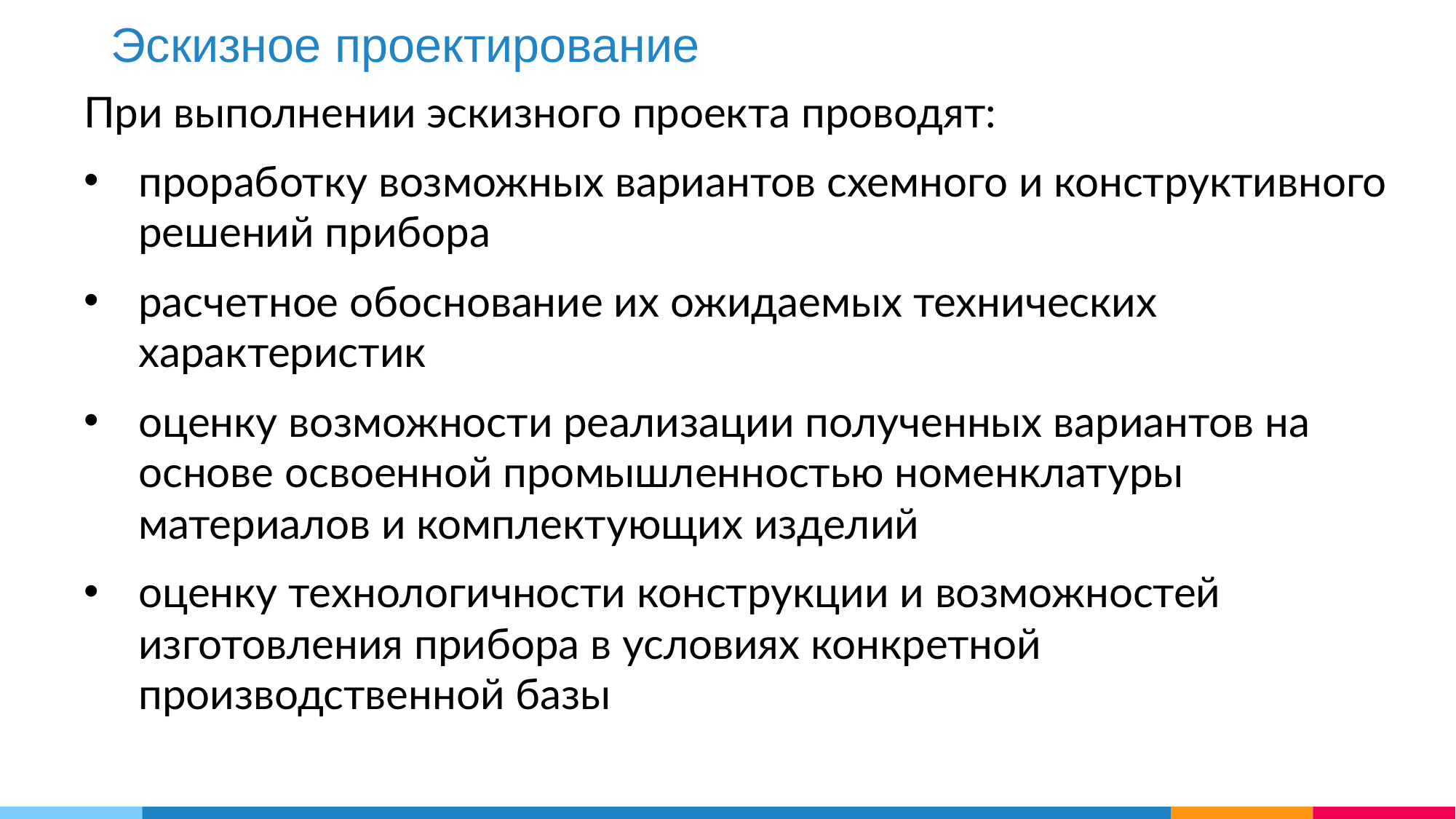

Эскизное проектирование

При выполнении эскизного проекта проводят:
проработку возможных вариантов схемного и конструктивного решений прибора
расчетное обоснование их ожидаемых технических характеристик
оценку возможности реализации полученных вариантов на основе освоенной промышленностью номенклатуры материалов и комплектующих изделий
оценку технологичности конструкции и возможностей изготовления прибора в условиях конкретной производственной базы